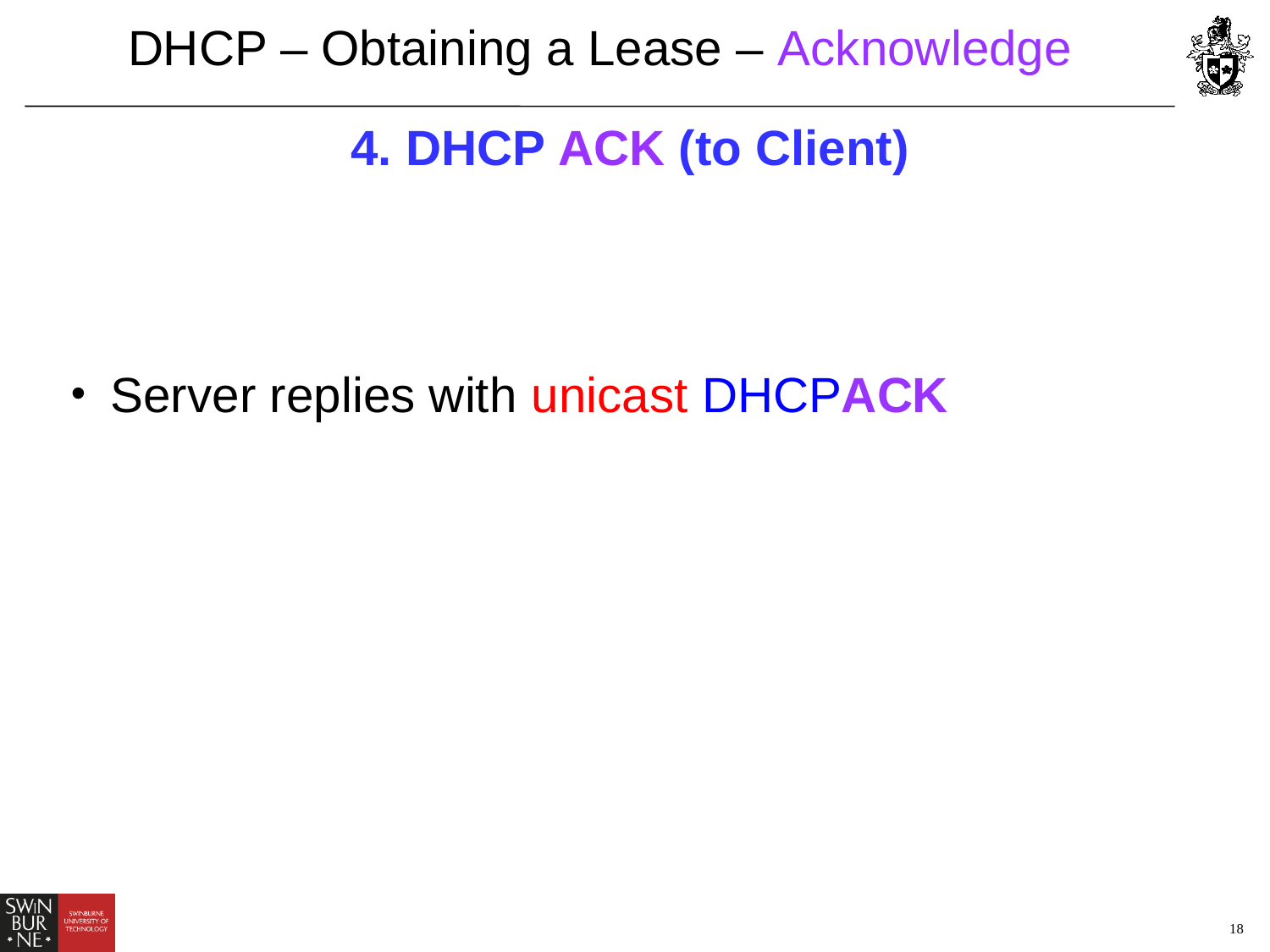

# DHCP – Obtaining a Lease – Acknowledge
4. DHCP ACK (to Client)

Server replies with unicast DHCPACK
18